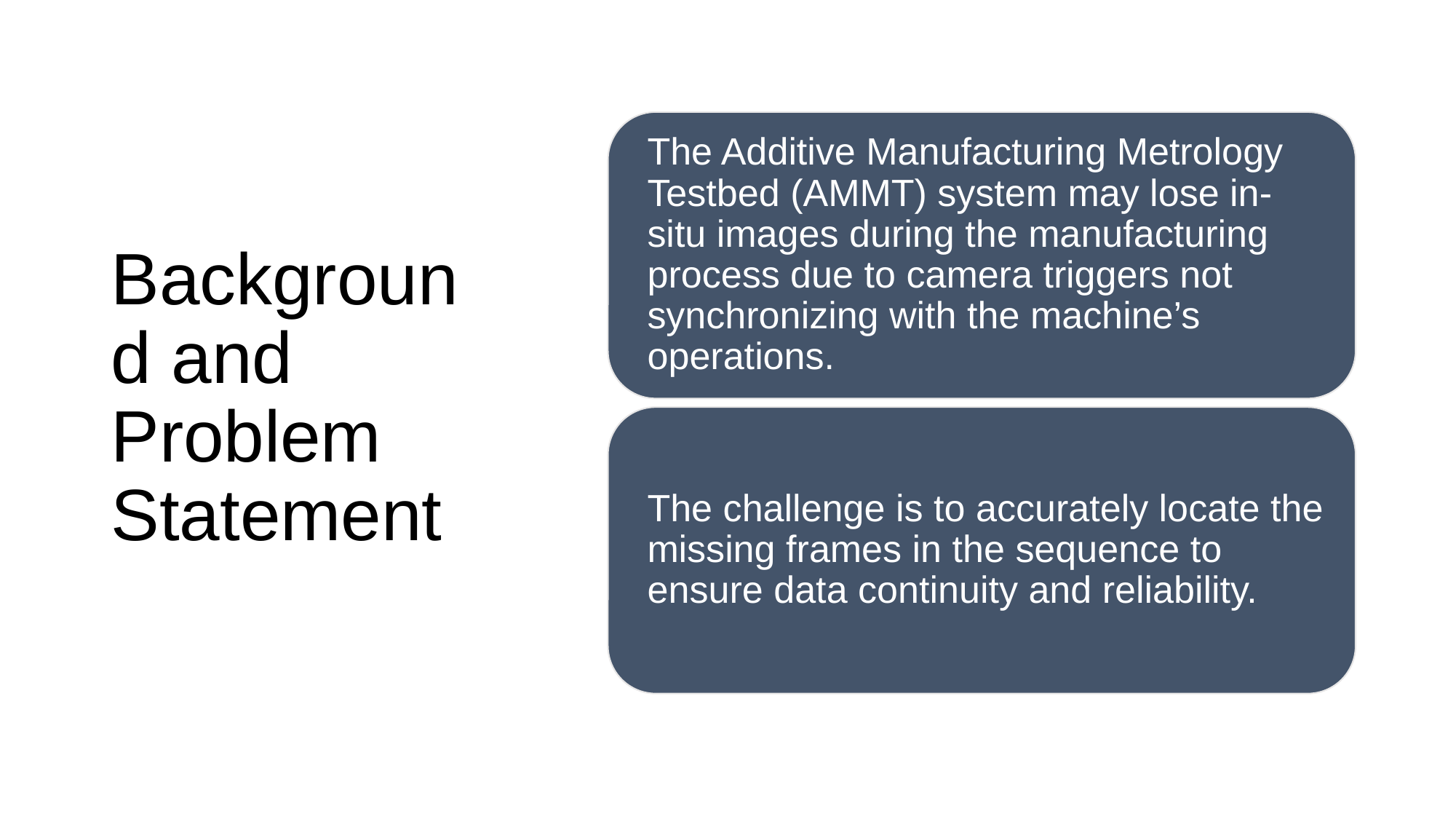

# Background and Problem Statement
The Additive Manufacturing Metrology Testbed (AMMT) system may lose in-situ images during the manufacturing process due to camera triggers not synchronizing with the machine’s operations.
The challenge is to accurately locate the missing frames in the sequence to ensure data continuity and reliability.